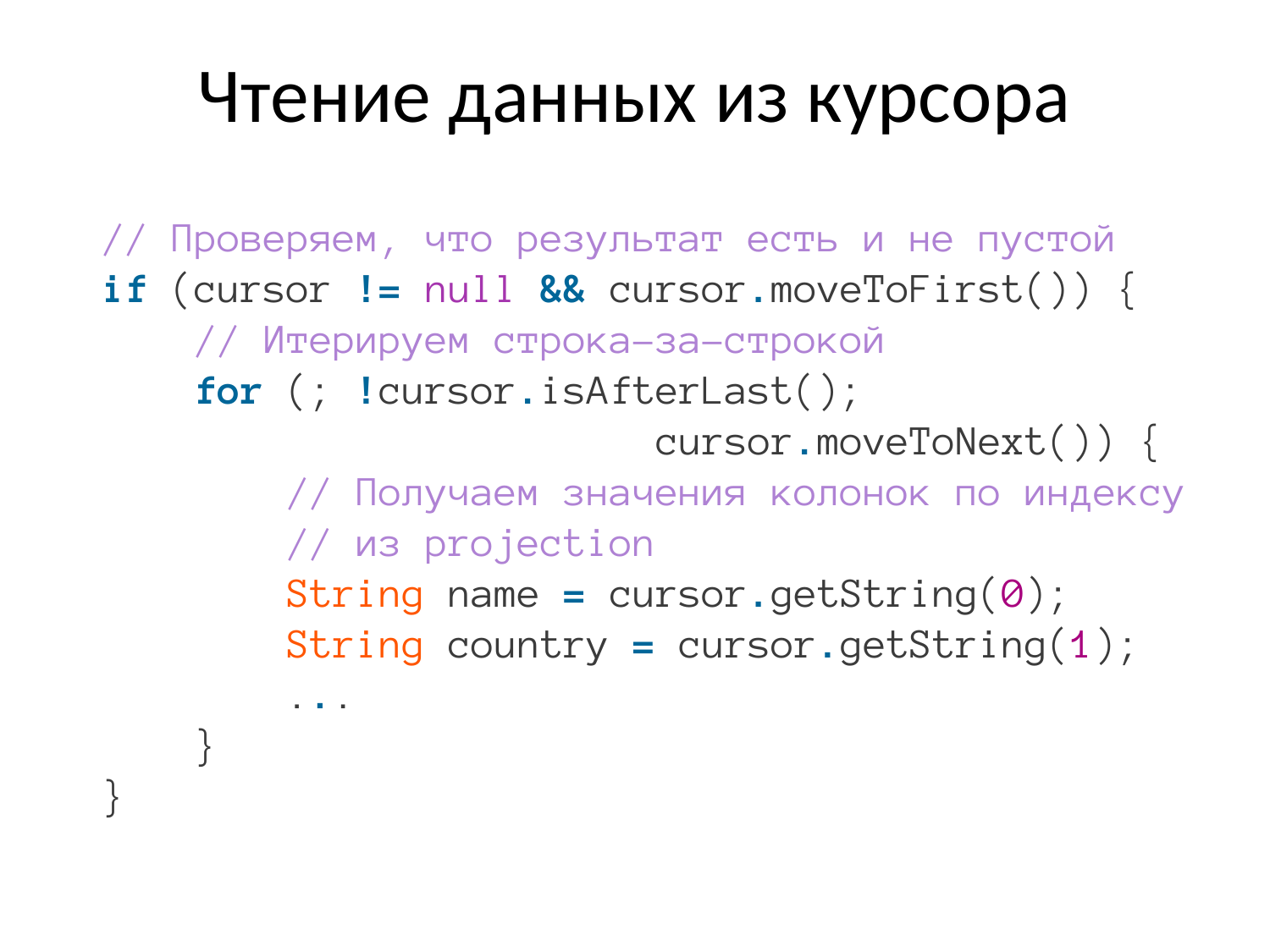

Чтение данных из курсора
// Проверяем, что результат есть и не пустой
if (cursor != null && cursor.moveToFirst()) {
    // Итерируем строка-за-строкой
    for (; !cursor.isAfterLast();
                        cursor.moveToNext()) {
        // Получаем значения колонок по индексу
        // из projection
        String name = cursor.getString(0);
        String country = cursor.getString(1);
        ...
    }
}